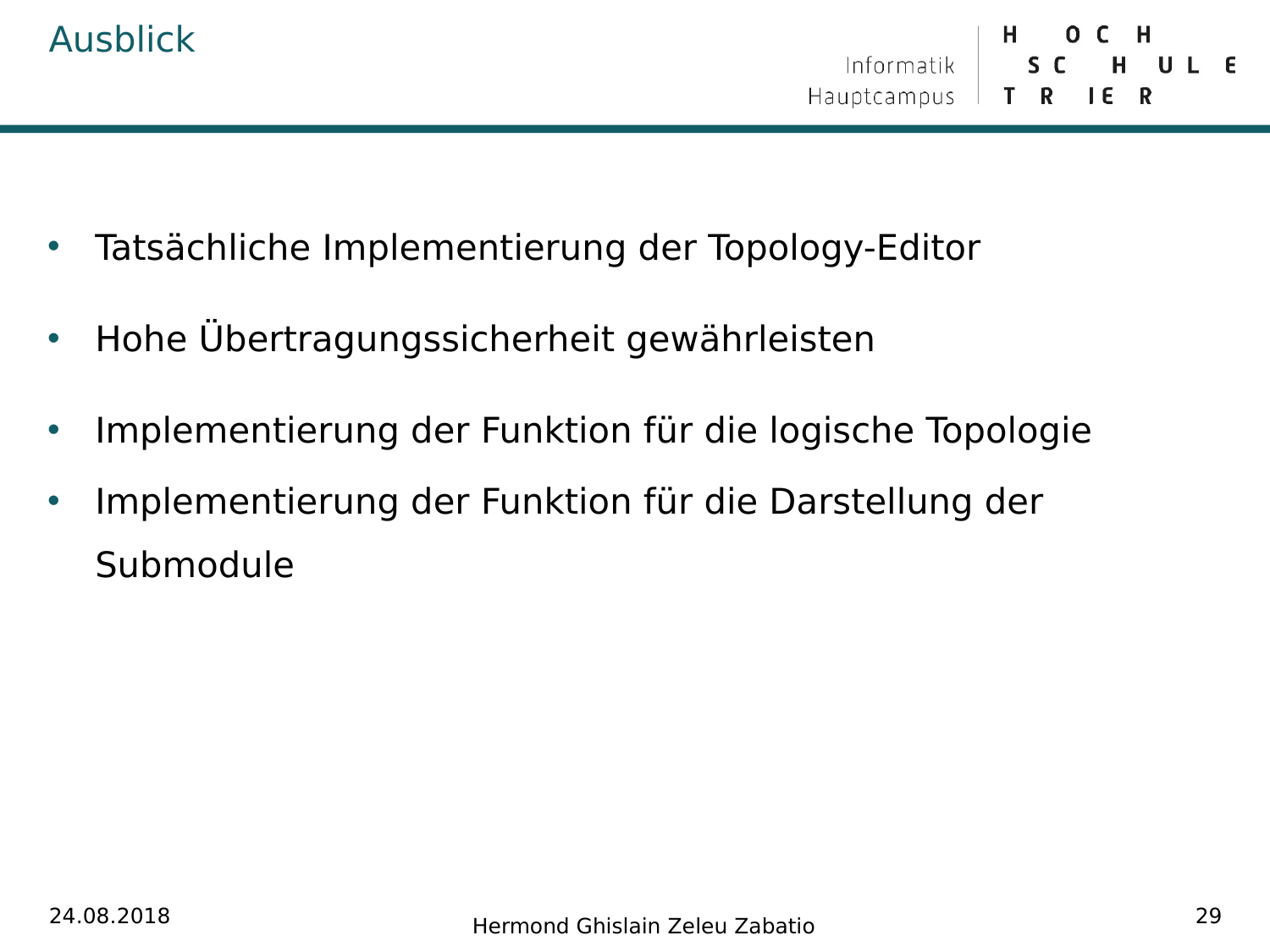

# Ausblick
Tatsächliche Implementierung der Topology-Editor
Hohe Übertragungssicherheit gewährleisten
Implementierung der Funktion für die logische Topologie
Implementierung der Funktion für die Darstellung der Submodule

24.08.2018
29
Hermond Ghislain Zeleu Zabatio